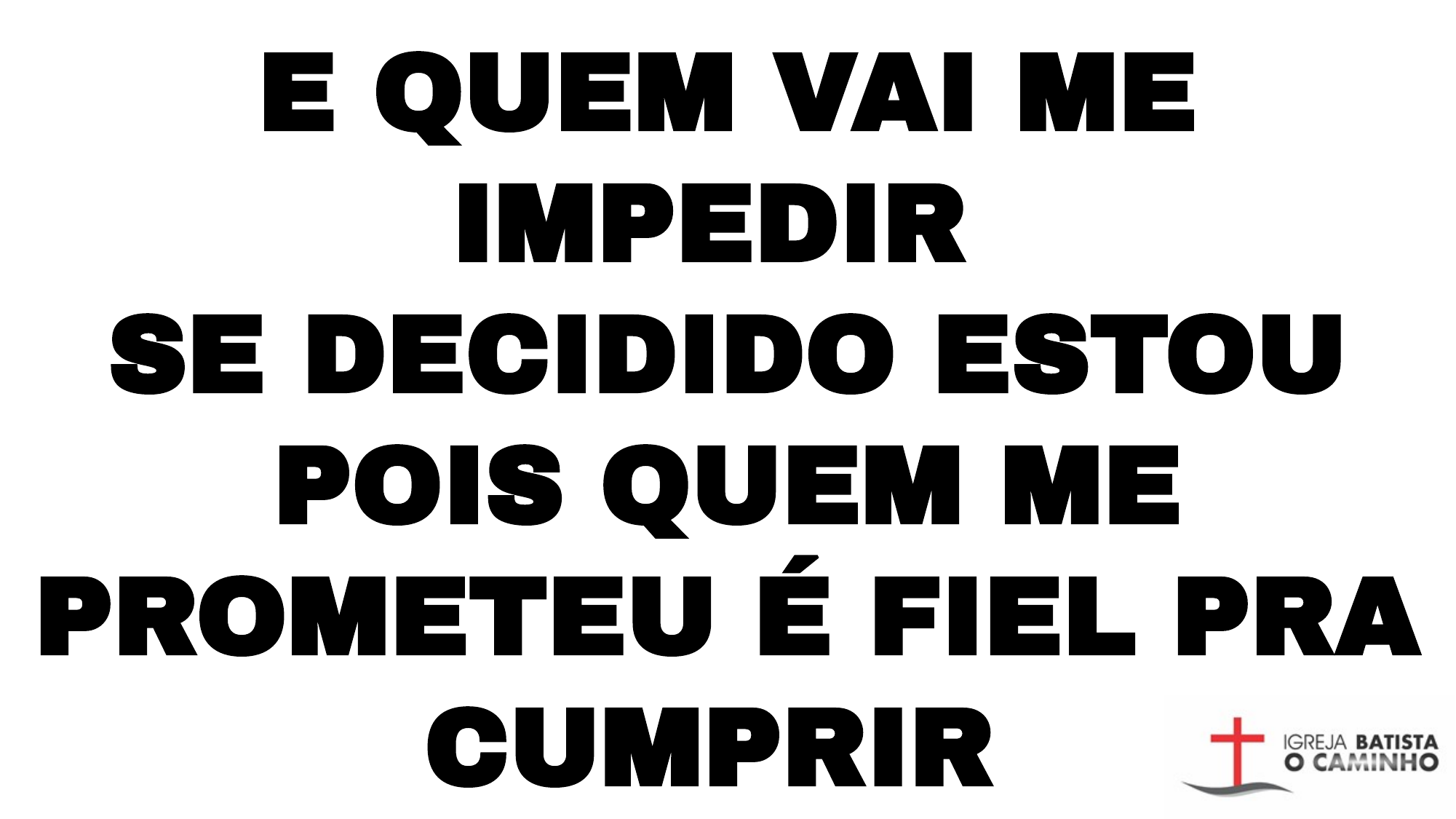

E QUEM VAI ME IMPEDIR
SE DECIDIDO ESTOU POIS QUEM ME PROMETEU É FIEL PRA CUMPRIR